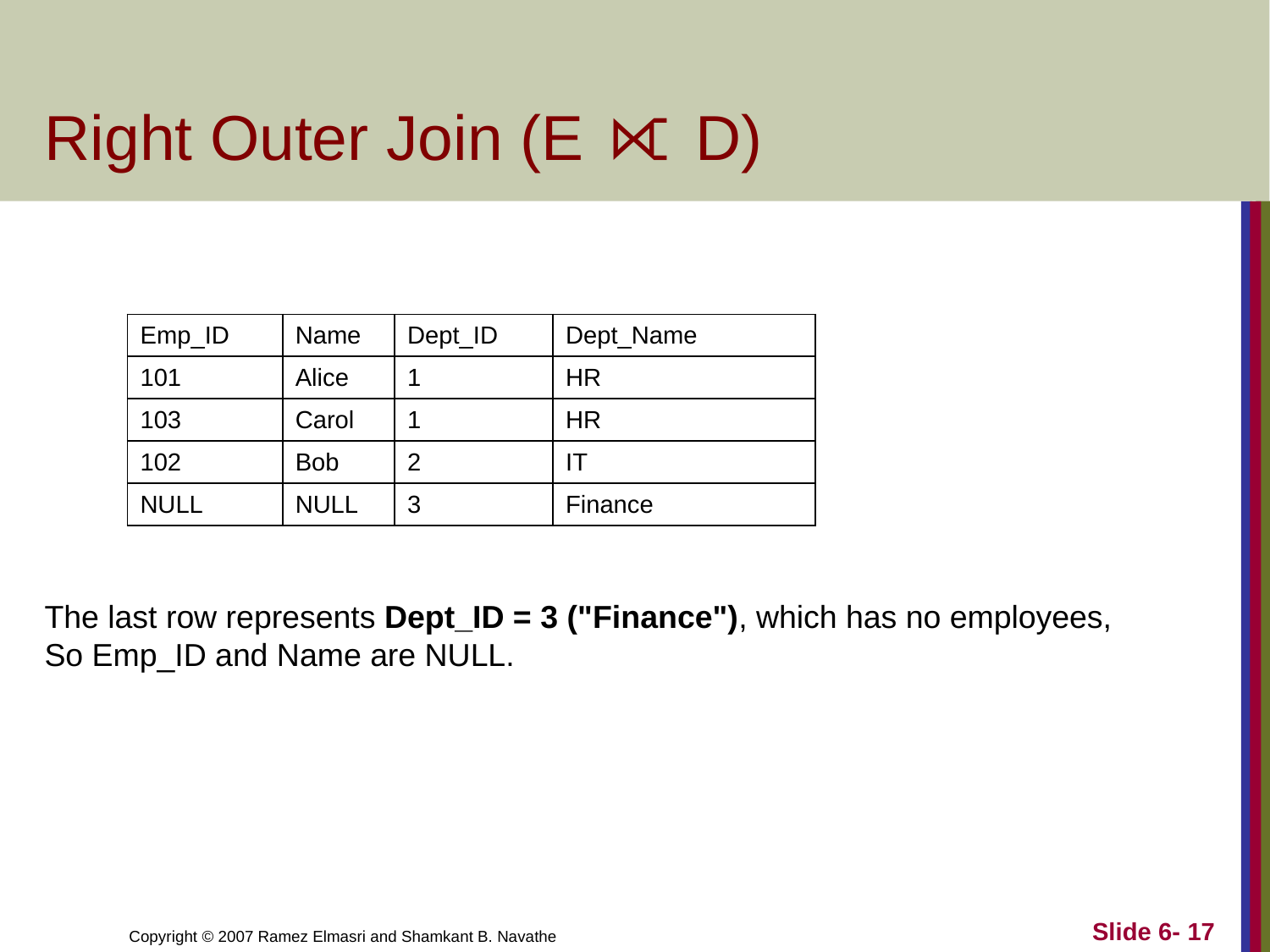

# Right Outer Join (E ⟖ D)
| Emp\_ID | Name | Dept\_ID | Dept\_Name |
| --- | --- | --- | --- |
| 101 | Alice | 1 | HR |
| 103 | Carol | 1 | HR |
| 102 | Bob | 2 | IT |
| NULL | NULL | 3 | Finance |

The last row represents Dept_ID = 3 ("Finance"), which has no employees,
So Emp_ID and Name are NULL.
Slide 6- 17